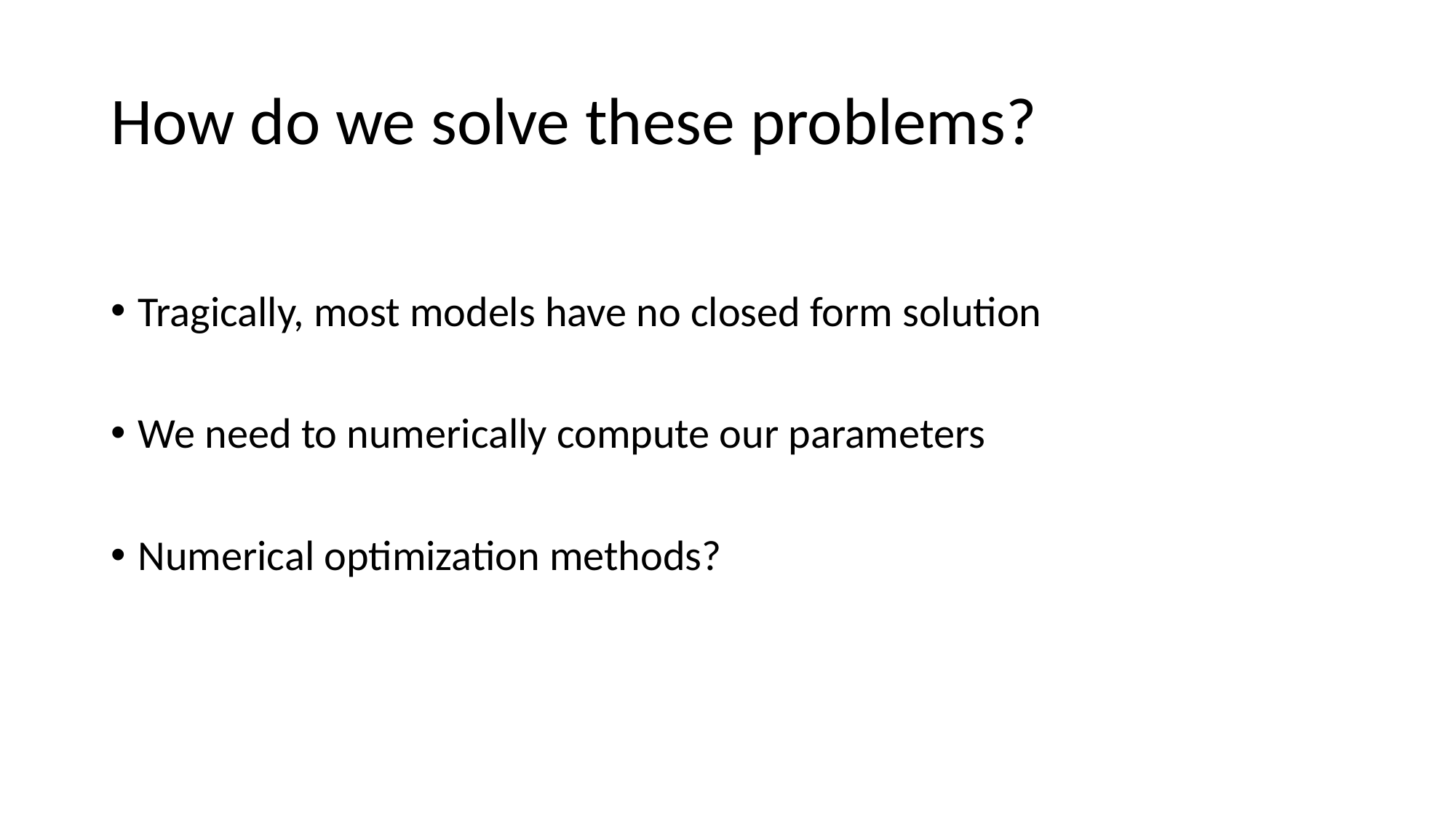

# How do we solve these problems?

Tragically, most models have no closed form solution

We need to numerically compute our parameters

Numerical optimization methods?